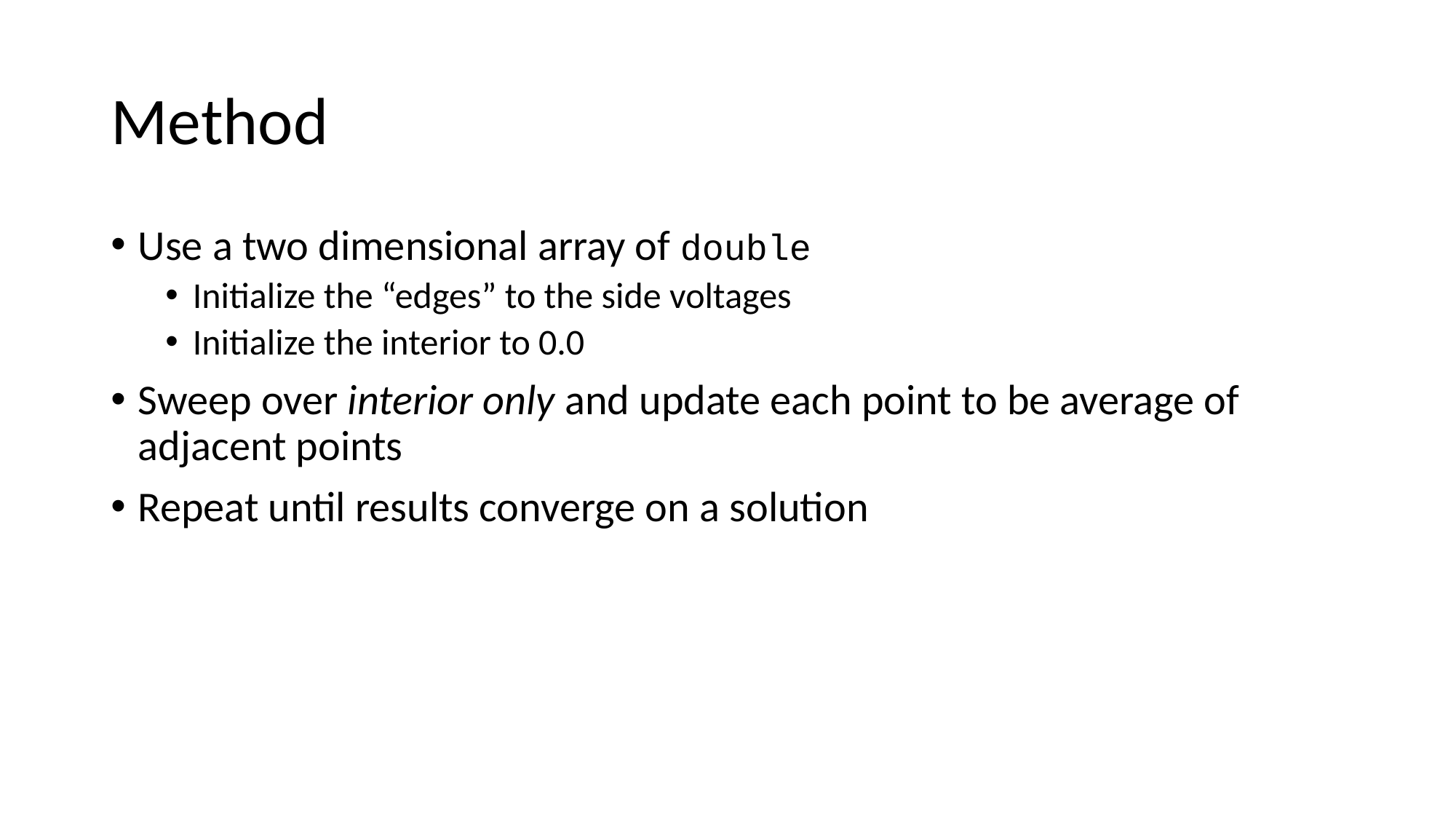

# Method
Use a two dimensional array of double
Initialize the “edges” to the side voltages
Initialize the interior to 0.0
Sweep over interior only and update each point to be average of adjacent points
Repeat until results converge on a solution